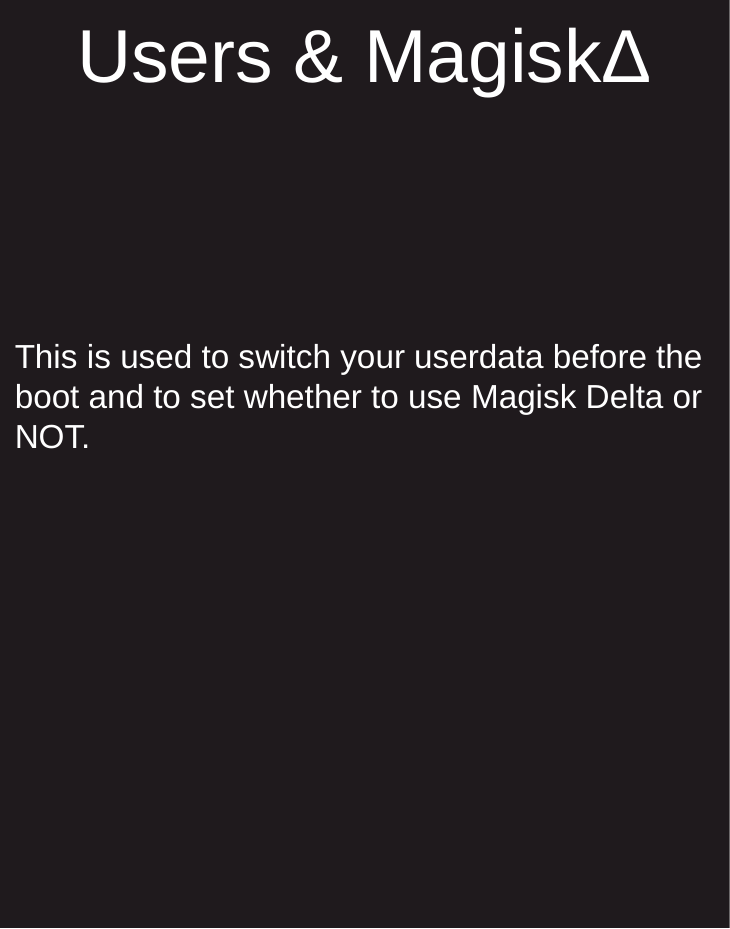

Users & MagiskΔ
This is used to switch your userdata before the boot and to set whether to use Magisk Delta or NOT.